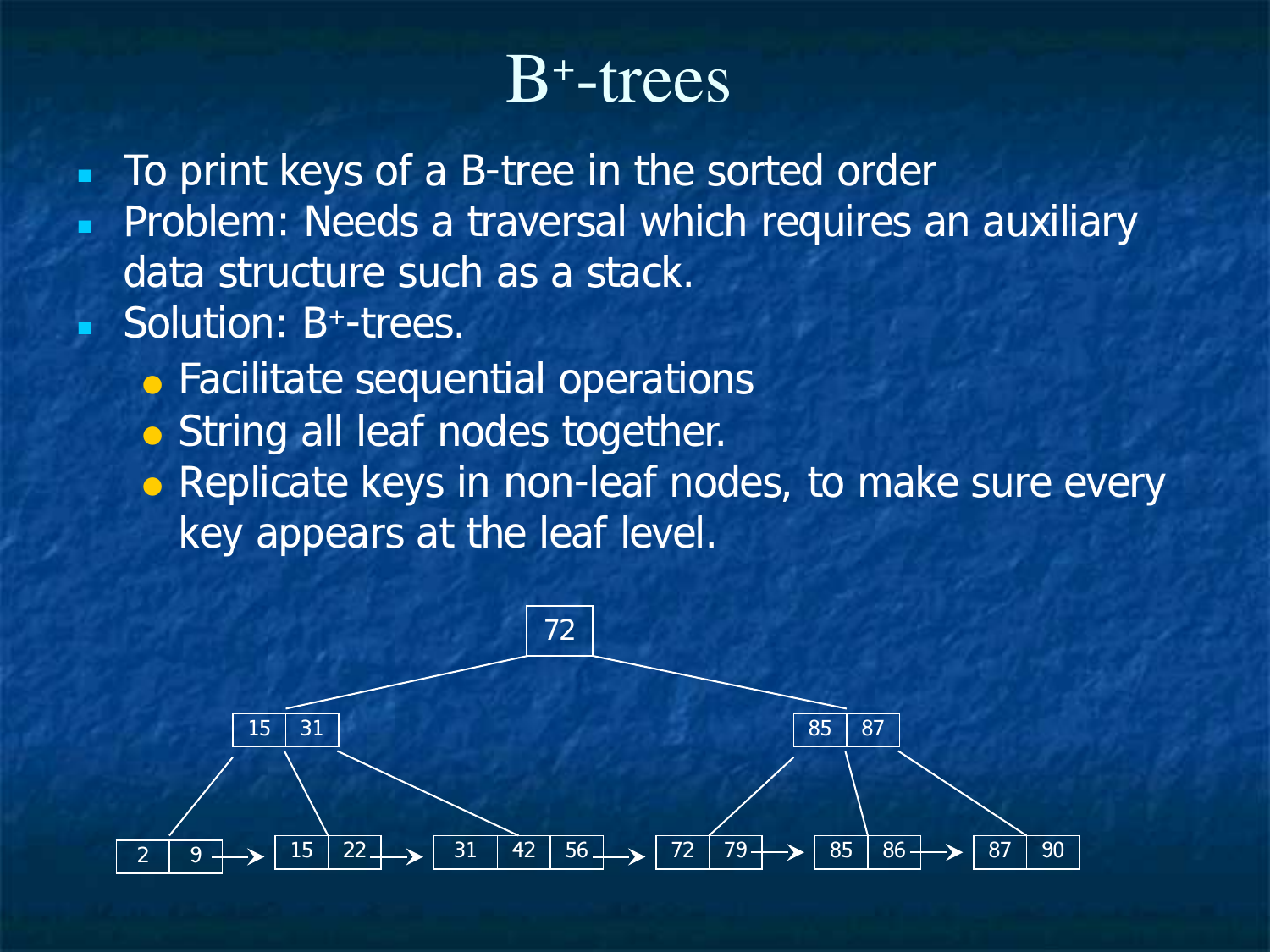

# B+-trees
To print keys of a B-tree in the sorted order
Problem: Needs a traversal which requires an auxiliary data structure such as a stack.
Solution: B+-trees.
Facilitate sequential operations
String all leaf nodes together.
Replicate keys in non-leaf nodes, to make sure every key appears at the leaf level.
72
| 15 | 31 |
| --- | --- |
| 85 | 87 |
| --- | --- |
| 15 | 22 |
| --- | --- |
| 31 | 42 | 56 |
| --- | --- | --- |
| 72 | 79 |
| --- | --- |
| 85 | 86 |
| --- | --- |
| 87 | 90 |
| --- | --- |
| 2 | 9 |
| --- | --- |